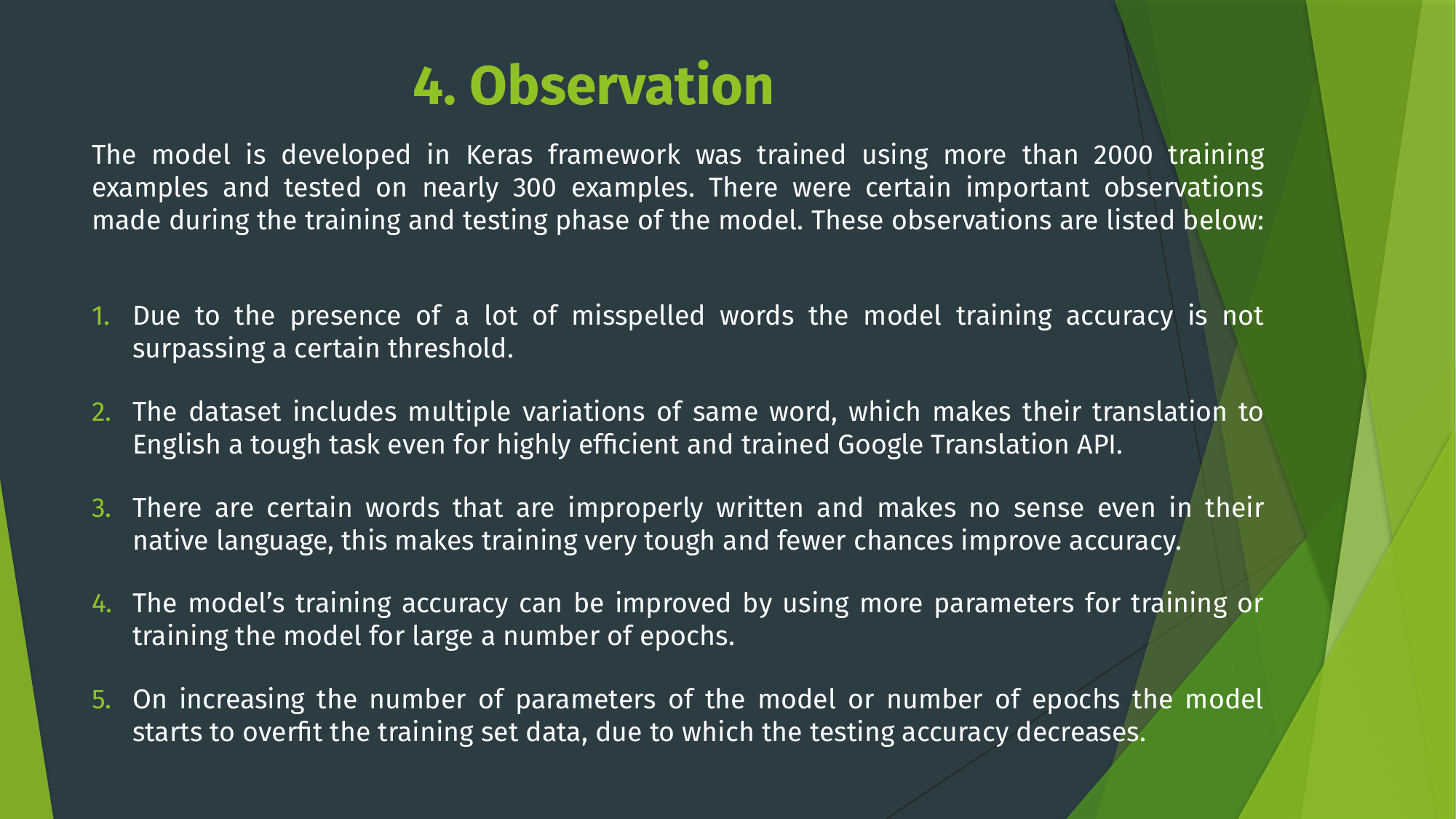

# 4. Observation
The model is developed in Keras framework was trained using more than 2000 training examples and tested on nearly 300 examples. There were certain important observations made during the training and testing phase of the model. These observations are listed below:

Due to the presence of a lot of misspelled words the model training accuracy is not surpassing a certain threshold.
The dataset includes multiple variations of same word, which makes their translation to English a tough task even for highly efficient and trained Google Translation API.
There are certain words that are improperly written and makes no sense even in their native language, this makes training very tough and fewer chances improve accuracy.
The model’s training accuracy can be improved by using more parameters for training or training the model for large a number of epochs.
On increasing the number of parameters of the model or number of epochs the model starts to overfit the training set data, due to which the testing accuracy decreases.